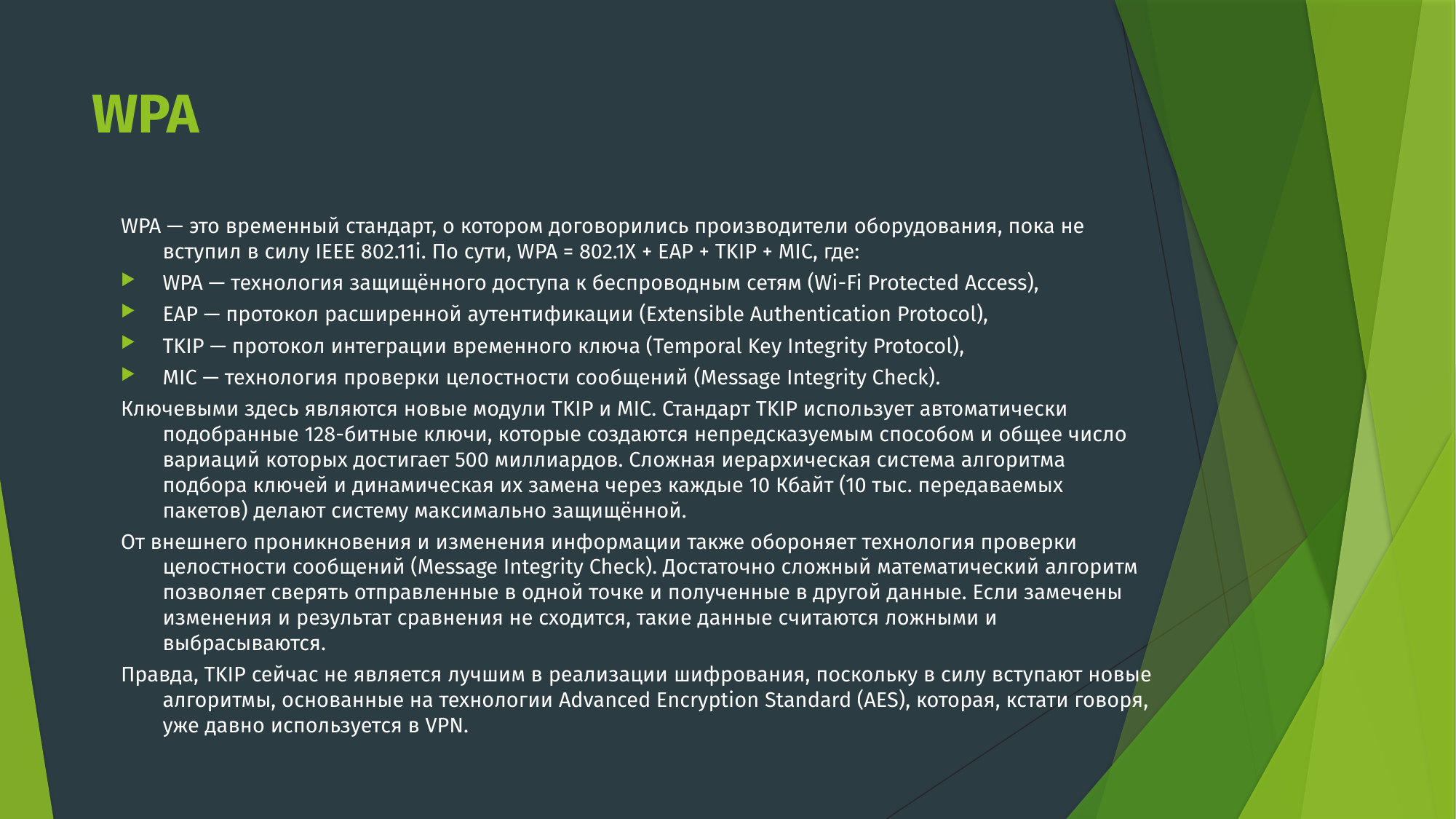

# WPA
WPA — это временный стандарт, о котором договорились производители оборудования, пока не вступил в силу IEEE 802.11i. По сути, WPA = 802.1X + EAP + TKIP + MIC, где:
WPA — технология защищённого доступа к беспроводным сетям (Wi-Fi Protected Access),
EAP — протокол расширенной аутентификации (Extensible Authentication Protocol),
TKIP — протокол интеграции временного ключа (Temporal Key Integrity Protocol),
MIC — технология проверки целостности сообщений (Message Integrity Check).
Ключевыми здесь являются новые модули TKIP и MIC. Стандарт TKIP использует автоматически подобранные 128-битные ключи, которые создаются непредсказуемым способом и общее число вариаций которых достигает 500 миллиардов. Сложная иерархическая система алгоритма подбора ключей и динамическая их замена через каждые 10 Кбайт (10 тыс. передаваемых пакетов) делают систему максимально защищённой.
От внешнего проникновения и изменения информации также обороняет технология проверки целостности сообщений (Message Integrity Check). Достаточно сложный математический алгоритм позволяет сверять отправленные в одной точке и полученные в другой данные. Если замечены изменения и результат сравнения не сходится, такие данные считаются ложными и выбрасываются.
Правда, TKIP сейчас не является лучшим в реализации шифрования, поскольку в силу вступают новые алгоритмы, основанные на технологии Advanced Encryption Standard (AES), которая, кстати говоря, уже давно используется в VPN.